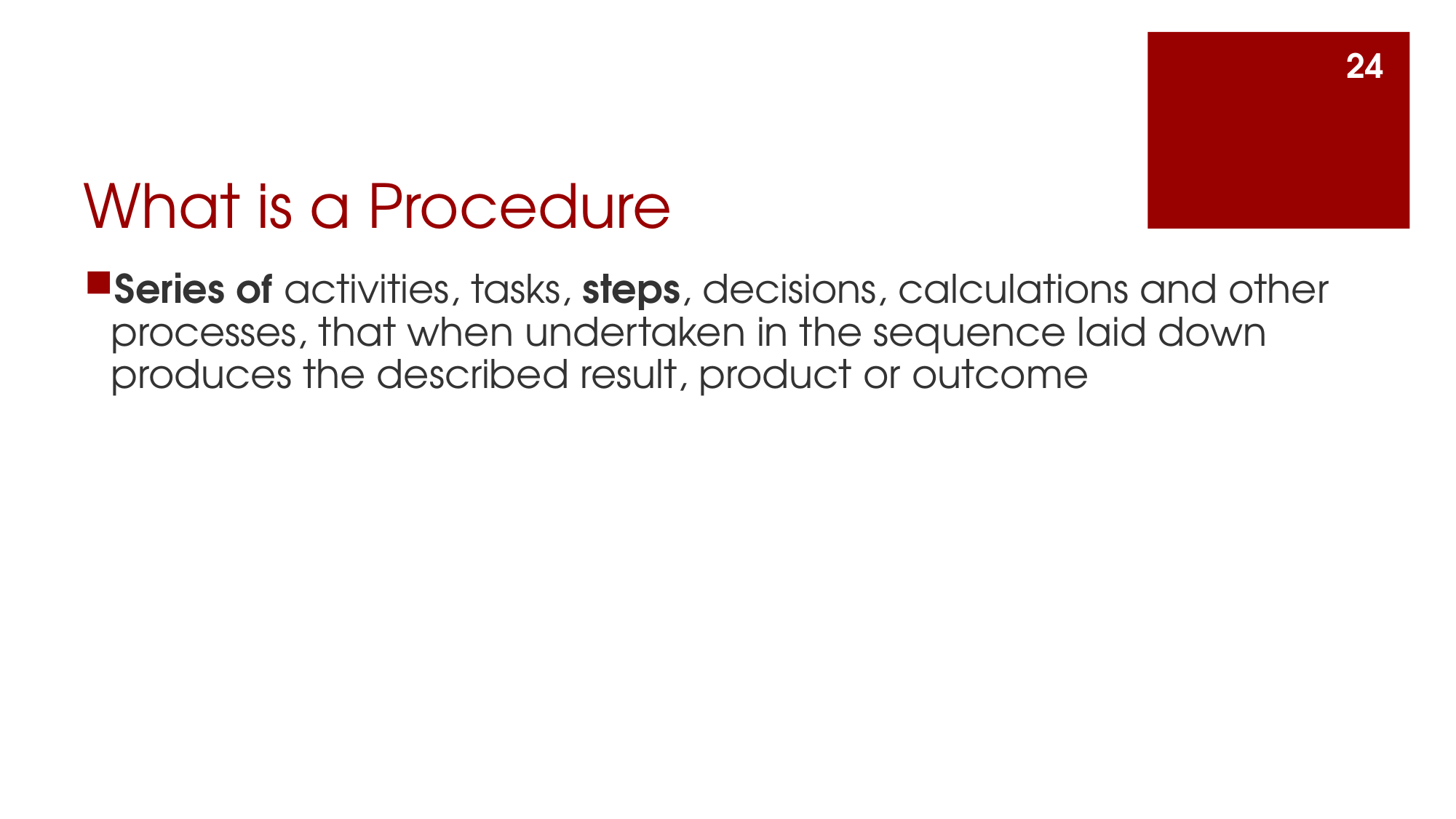

24
# What is a Procedure
Series of activities, tasks, steps, decisions, calculations and other processes, that when undertaken in the sequence laid down produces the described result, product or outcome